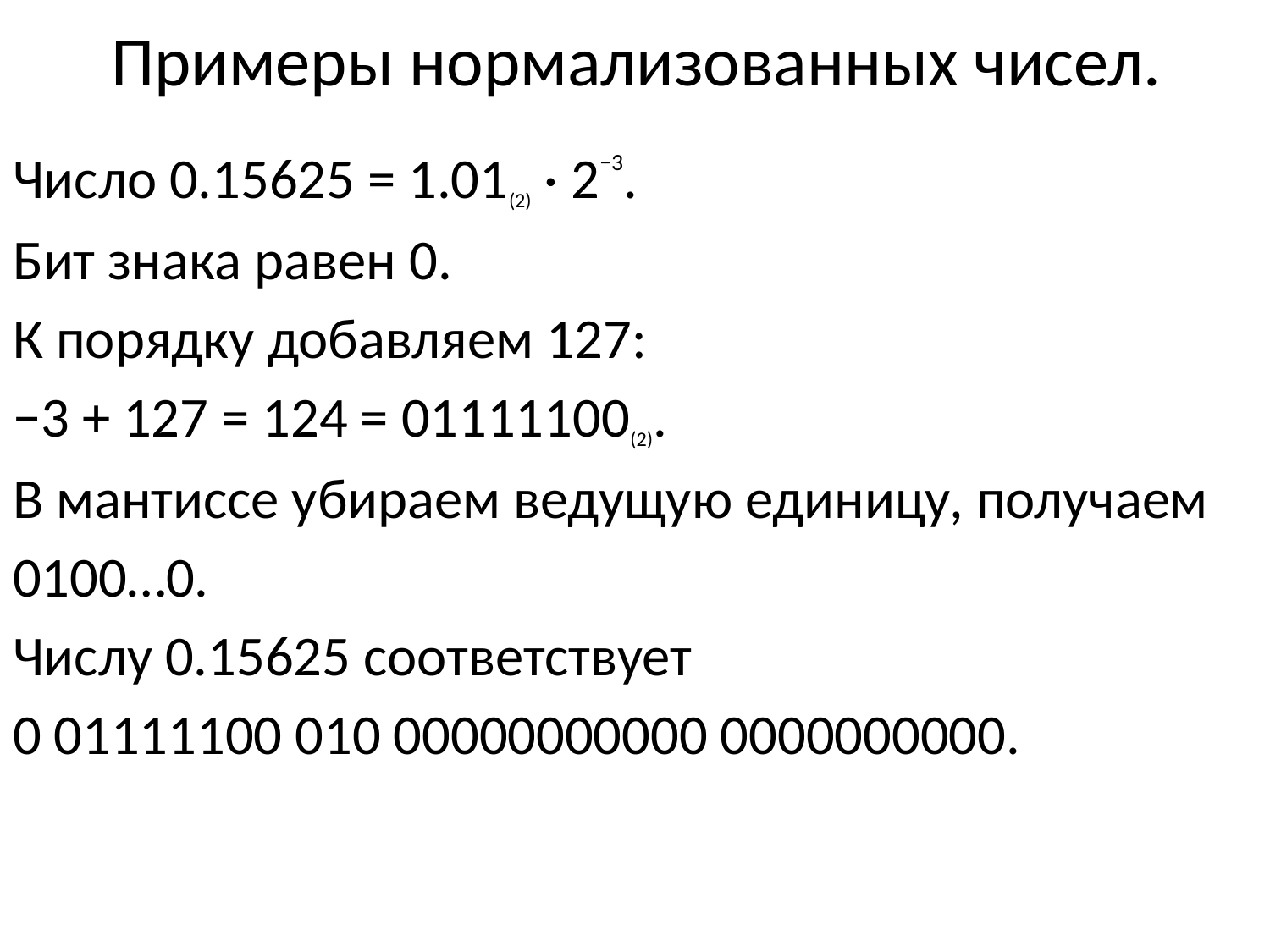

# Примеры нормализованных чисел.
Число 0.15625 = 1.01(2) · 2−3.
Бит знака равен 0.
К порядку добавляем 127:
−3 + 127 = 124 = 01111100(2).
В мантиссе убираем ведущую единицу, получаем
0100…0.
Числу 0.15625 соответствует
0 01111100 010 00000000000 0000000000.